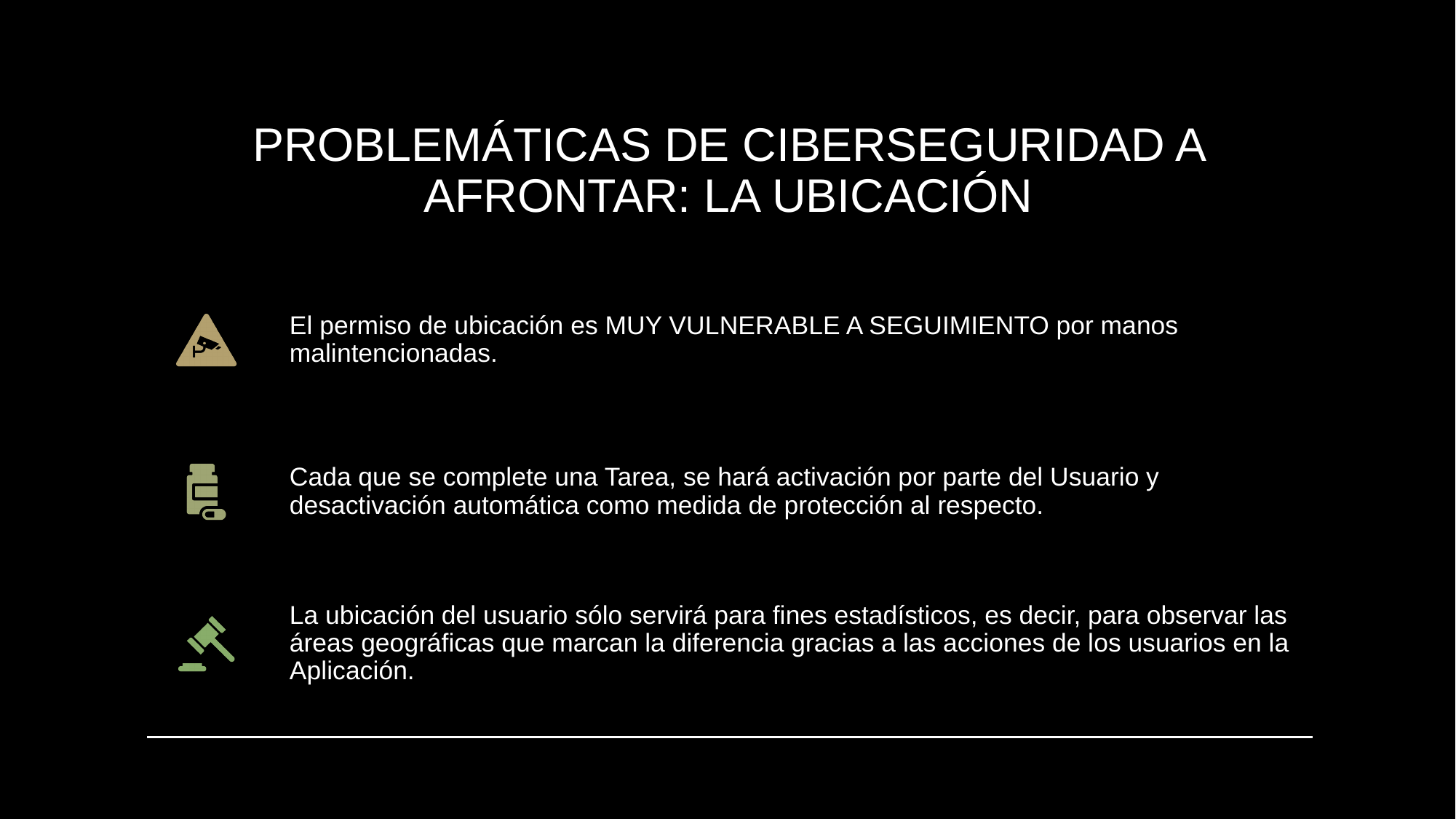

# PROBLEMÁTICAS DE CIBERSEGURIDAD A AFRONTAR: LA UBICACIÓN
El permiso de ubicación es MUY VULNERABLE A SEGUIMIENTO por manos malintencionadas.
Cada que se complete una Tarea, se hará activación por parte del Usuario y desactivación automática como medida de protección al respecto.
La ubicación del usuario sólo servirá para fines estadísticos, es decir, para observar las áreas geográficas que marcan la diferencia gracias a las acciones de los usuarios en la Aplicación.